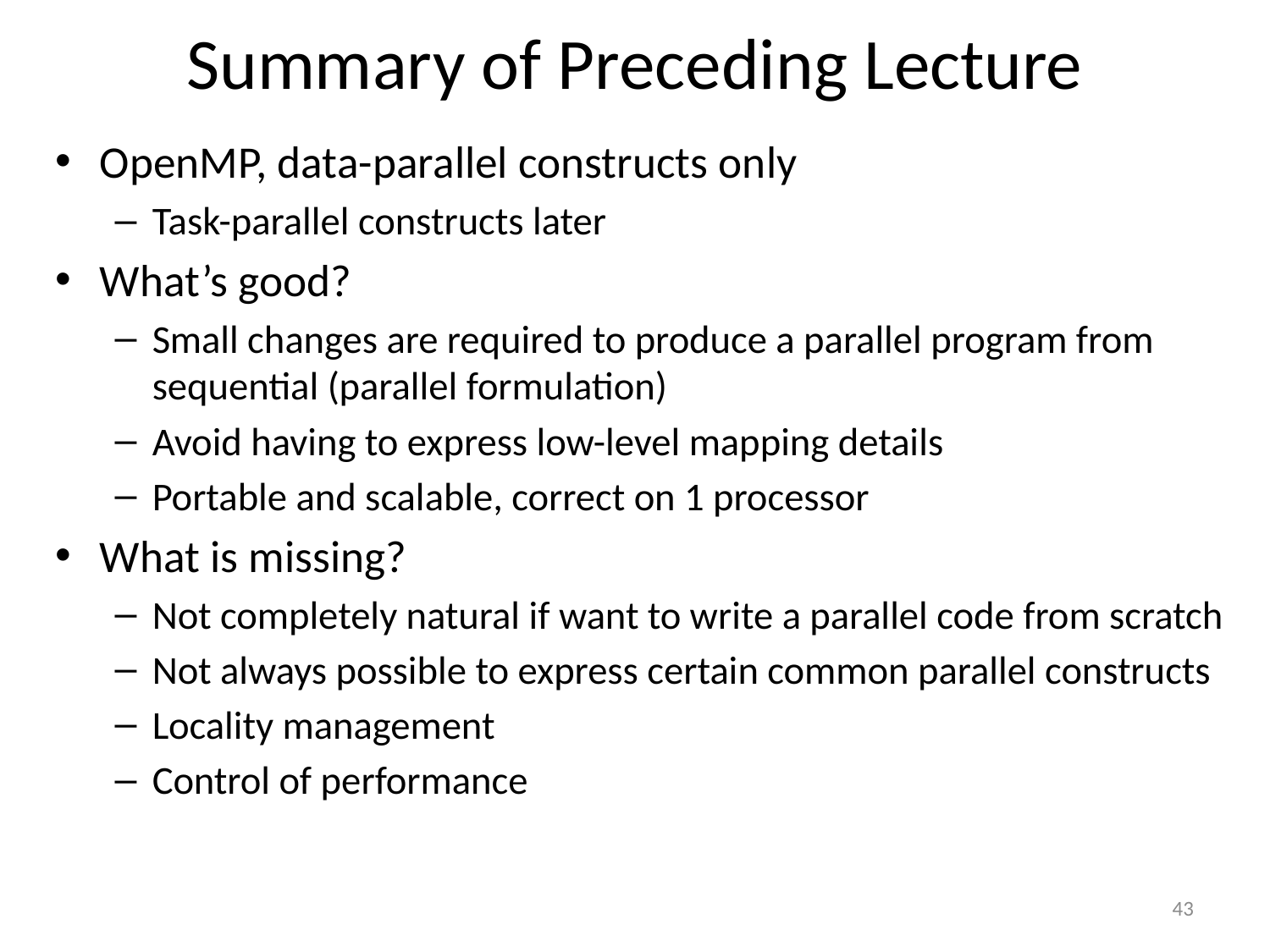

# Summary of Preceding Lecture
OpenMP, data-parallel constructs only
Task-parallel constructs later
What’s good?
Small changes are required to produce a parallel program from sequential (parallel formulation)
Avoid having to express low-level mapping details
Portable and scalable, correct on 1 processor
What is missing?
Not completely natural if want to write a parallel code from scratch
Not always possible to express certain common parallel constructs
Locality management
Control of performance
43